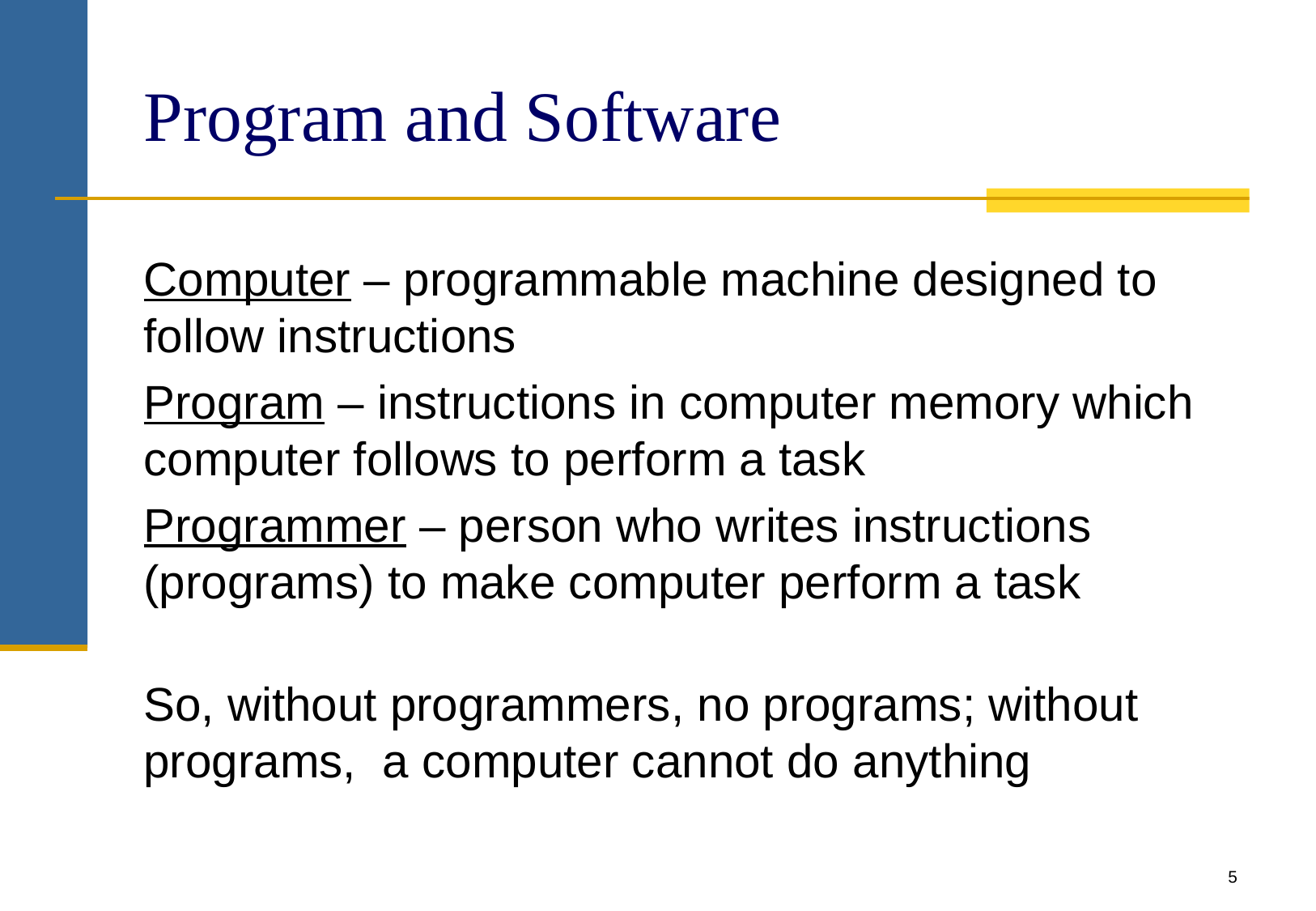

# Program and Software
Computer – programmable machine designed to follow instructions
Program – instructions in computer memory which computer follows to perform a task
Programmer – person who writes instructions (programs) to make computer perform a task

So, without programmers, no programs; without programs,  a computer cannot do anything

5